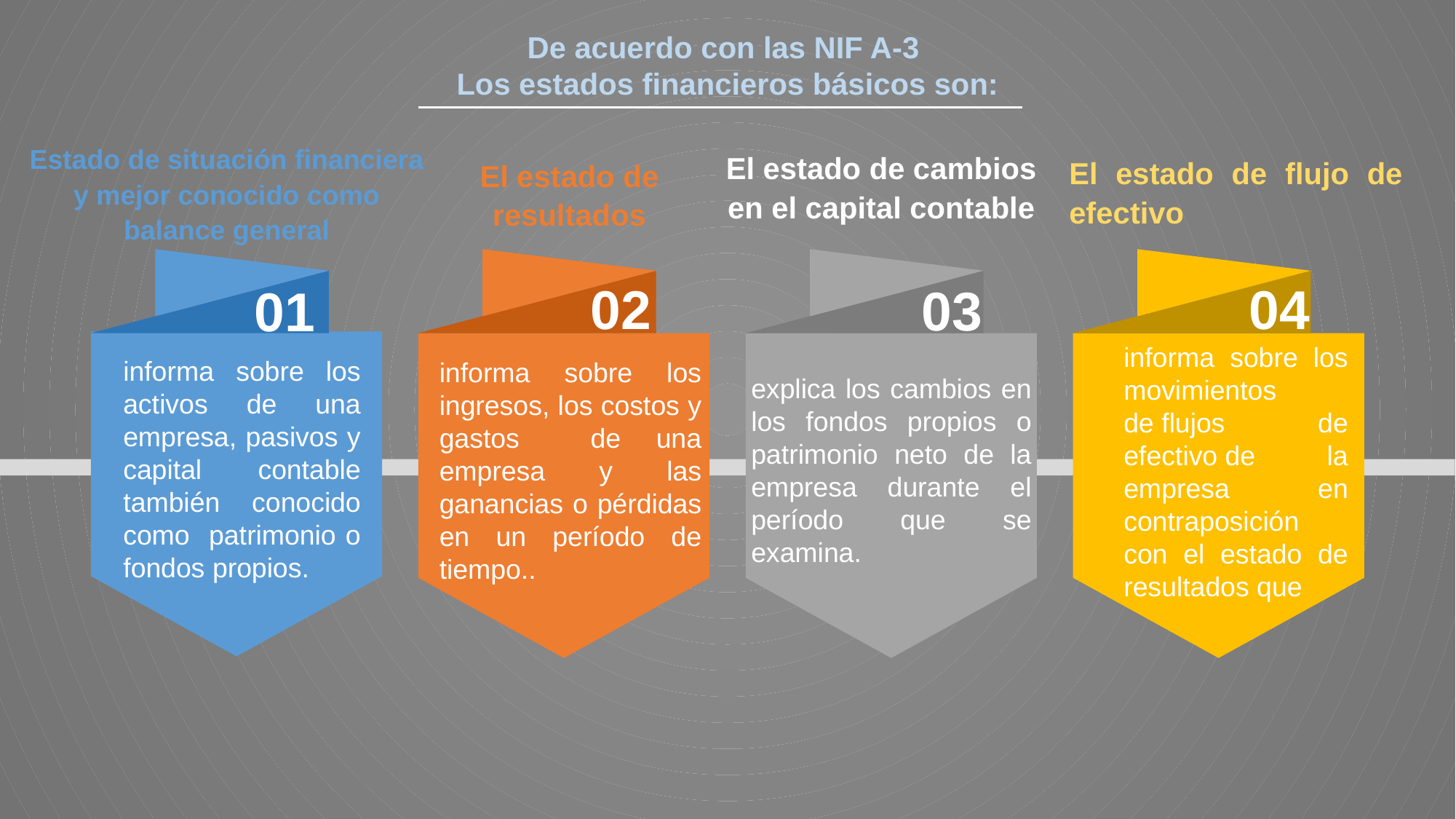

De acuerdo con las NIF A-3
Los estados financieros básicos son:
Estado de situación financiera y mejor conocido como balance general
El estado de cambios en el capital contable
El estado de flujo de efectivo
El estado de resultados

02
04
03
01
informa sobre los movimientos de flujos de efectivo de la empresa en contraposición con el estado de resultados que
informa sobre los activos de una empresa, pasivos y capital contable también conocido como  patrimonio o fondos propios.
informa sobre los ingresos, los costos y gastos  de una empresa y las ganancias o pérdidas en un período de tiempo..
explica los cambios en los fondos propios o patrimonio neto de la empresa durante el período que se examina.